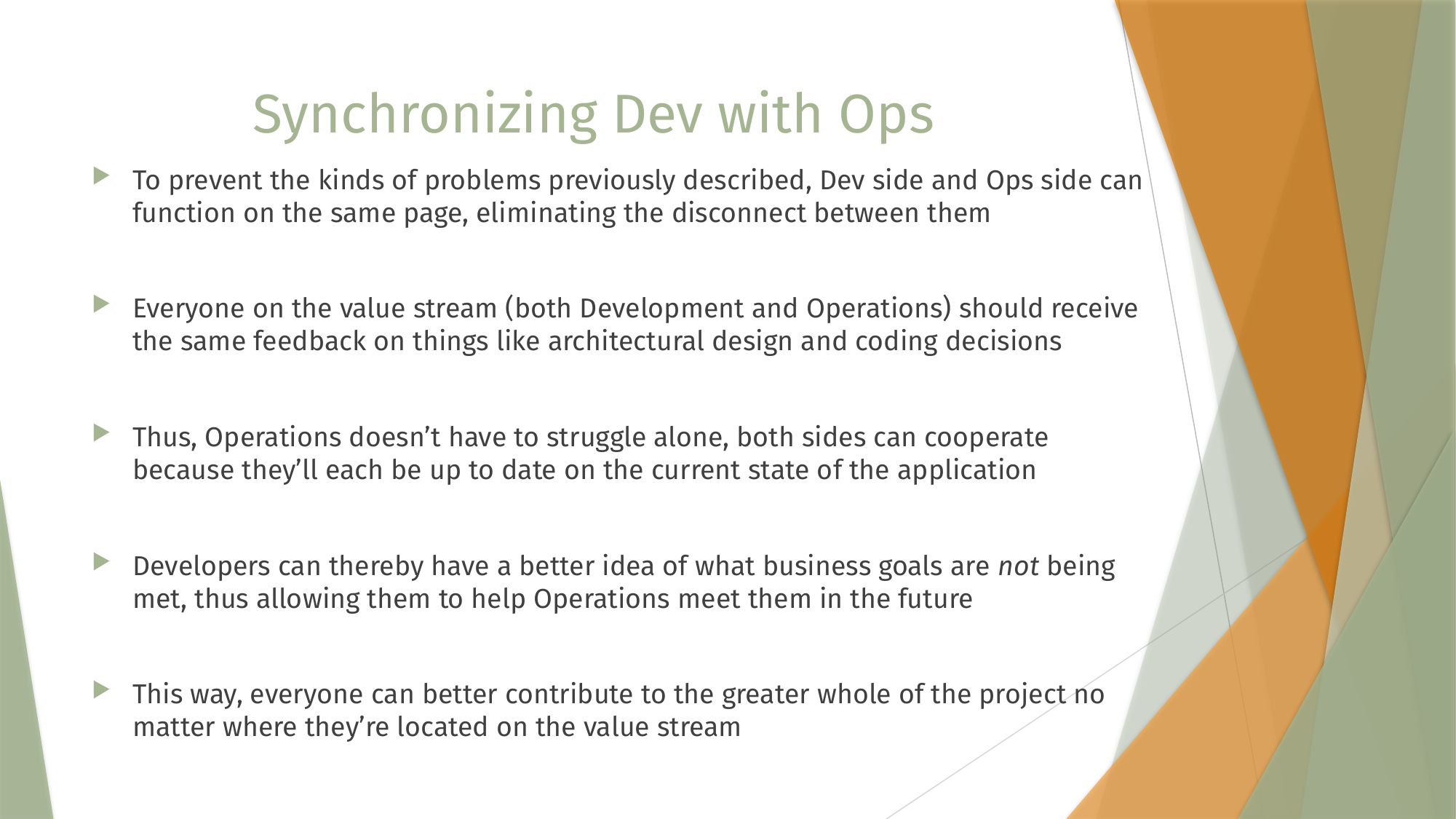

# Synchronizing Dev with Ops
To prevent the kinds of problems previously described, Dev side and Ops side can function on the same page, eliminating the disconnect between them

Everyone on the value stream (both Development and Operations) should receive the same feedback on things like architectural design and coding decisions

Thus, Operations doesn’t have to struggle alone, both sides can cooperate because they’ll each be up to date on the current state of the application

Developers can thereby have a better idea of what business goals are not being met, thus allowing them to help Operations meet them in the future

This way, everyone can better contribute to the greater whole of the project no matter where they’re located on the value stream